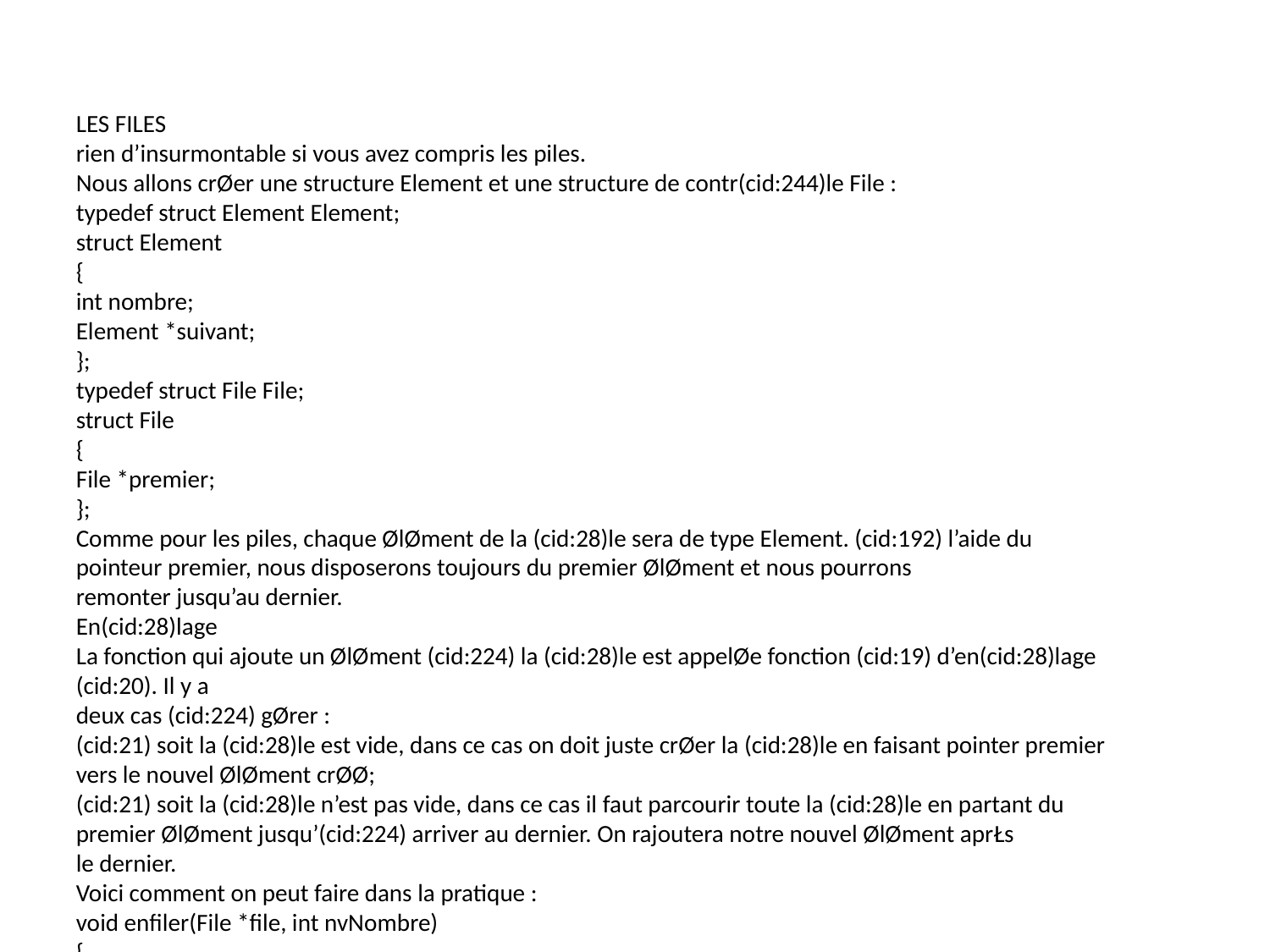

LES FILES
rien d’insurmontable si vous avez compris les piles.
Nous allons crØer une structure Element et une structure de contr(cid:244)le File :
typedef struct Element Element;
struct Element
{
int nombre;
Element *suivant;
};
typedef struct File File;
struct File
{
File *premier;
};
Comme pour les piles, chaque ØlØment de la (cid:28)le sera de type Element. (cid:192) l’aide du
pointeur premier, nous disposerons toujours du premier ØlØment et nous pourrons
remonter jusqu’au dernier.
En(cid:28)lage
La fonction qui ajoute un ØlØment (cid:224) la (cid:28)le est appelØe fonction (cid:19) d’en(cid:28)lage (cid:20). Il y a
deux cas (cid:224) gØrer :
(cid:21) soit la (cid:28)le est vide, dans ce cas on doit juste crØer la (cid:28)le en faisant pointer premier
vers le nouvel ØlØment crØØ;
(cid:21) soit la (cid:28)le n’est pas vide, dans ce cas il faut parcourir toute la (cid:28)le en partant du
premier ØlØment jusqu’(cid:224) arriver au dernier. On rajoutera notre nouvel ØlØment aprŁs
le dernier.
Voici comment on peut faire dans la pratique :
void enfiler(File *file, int nvNombre)
{
Element *nouveau = malloc(sizeof(*nouveau));
if (file == NULL || nouveau == NULL)
{
exit(EXIT_FAILURE);
}
nouveau->nombre = nvNombre;
nouveau->suivant = NULL;
if (file->premier != NULL) /* La file n’est pas vide */
{
/* On se positionne (cid:224) la fin de la file */
Element *elementActuel = file->premier;
while (elementActuel->suivant != NULL)
499